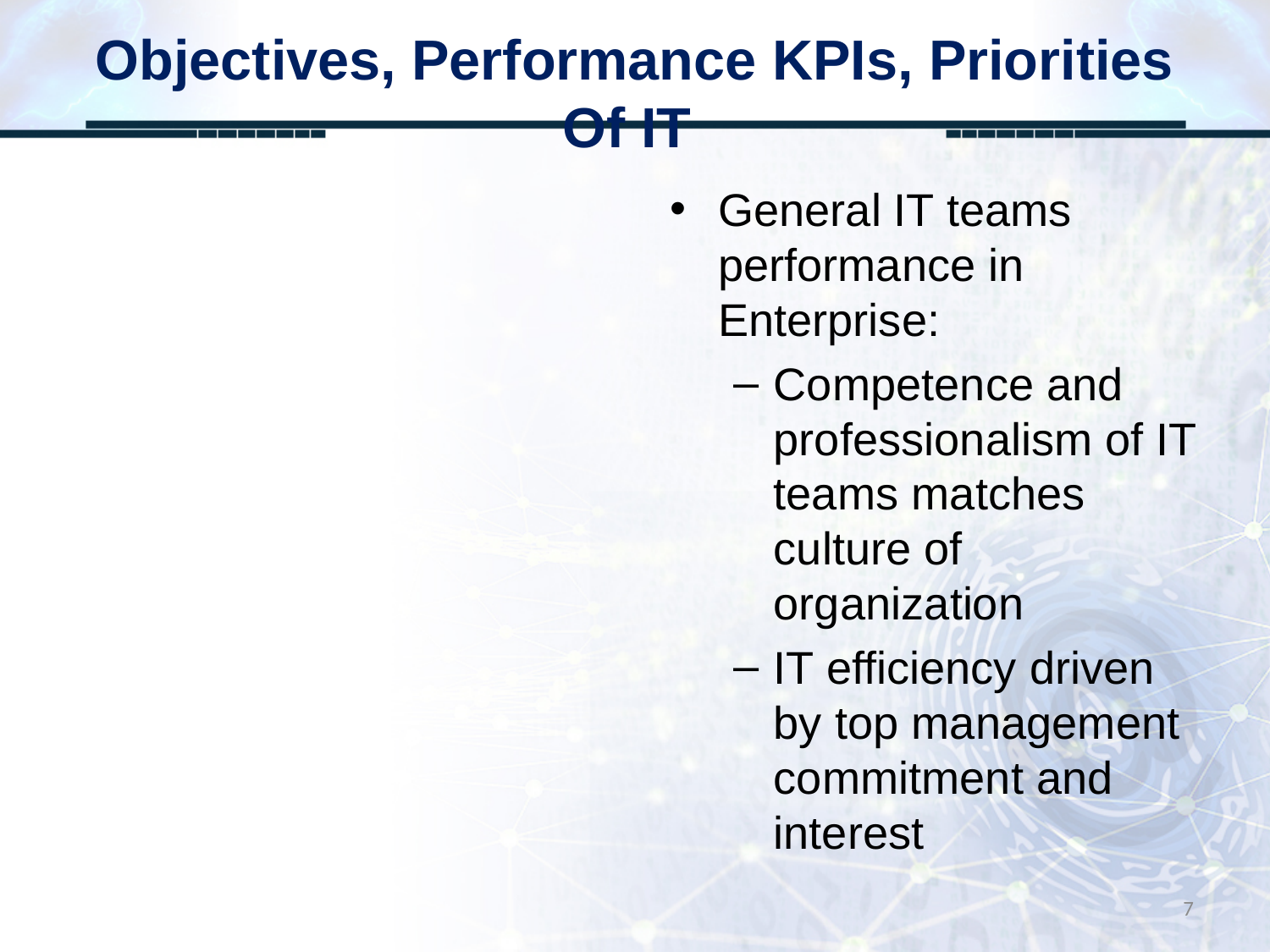

# Objectives, Performance KPIs, Priorities Of IT
General IT teams performance in Enterprise:
Competence and professionalism of IT teams matches culture of organization
IT efficiency driven by top management commitment and interest

7